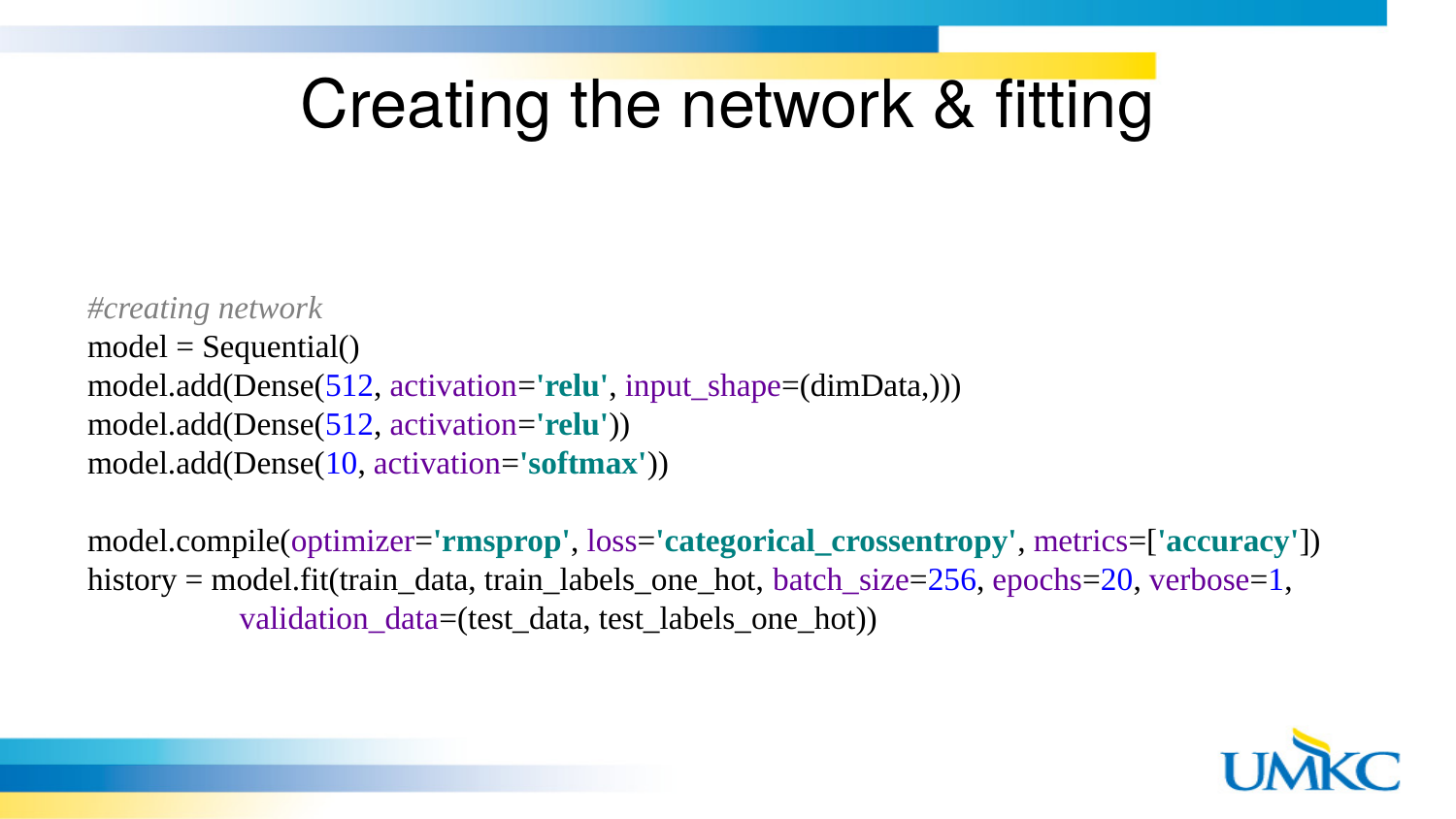

# Creating the network & fitting
#creating network
model = Sequential()
model.add(Dense(512, activation='relu', input_shape=(dimData,)))
model.add(Dense(512, activation='relu'))
model.add(Dense(10, activation='softmax'))
model.compile(optimizer='rmsprop', loss='categorical_crossentropy', metrics=['accuracy'])
history = model.fit(train_data, train_labels_one_hot, batch_size=256, epochs=20, verbose=1,
                   validation_data=(test_data, test_labels_one_hot))